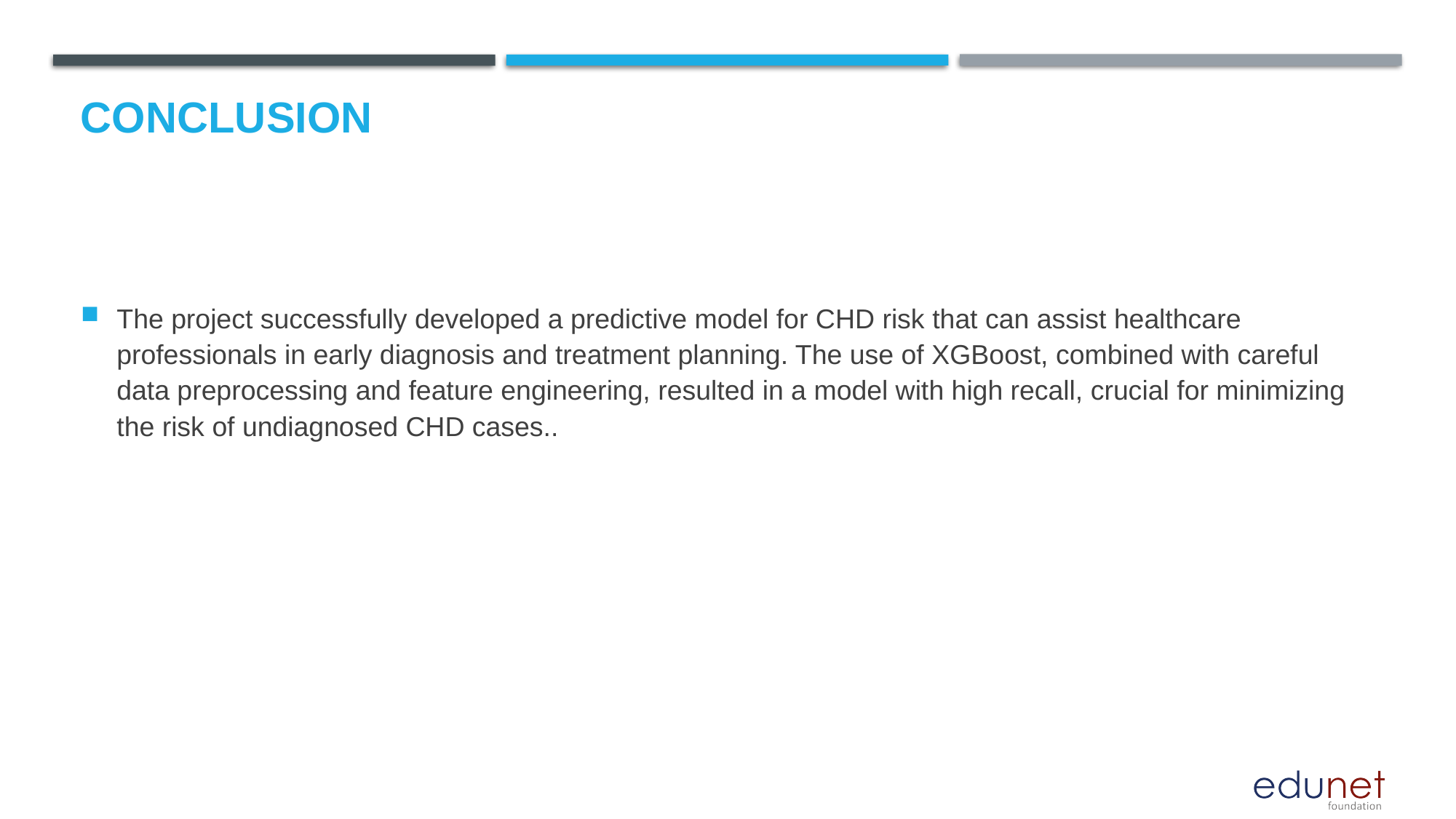

# Conclusion
The project successfully developed a predictive model for CHD risk that can assist healthcare professionals in early diagnosis and treatment planning. The use of XGBoost, combined with careful data preprocessing and feature engineering, resulted in a model with high recall, crucial for minimizing the risk of undiagnosed CHD cases..